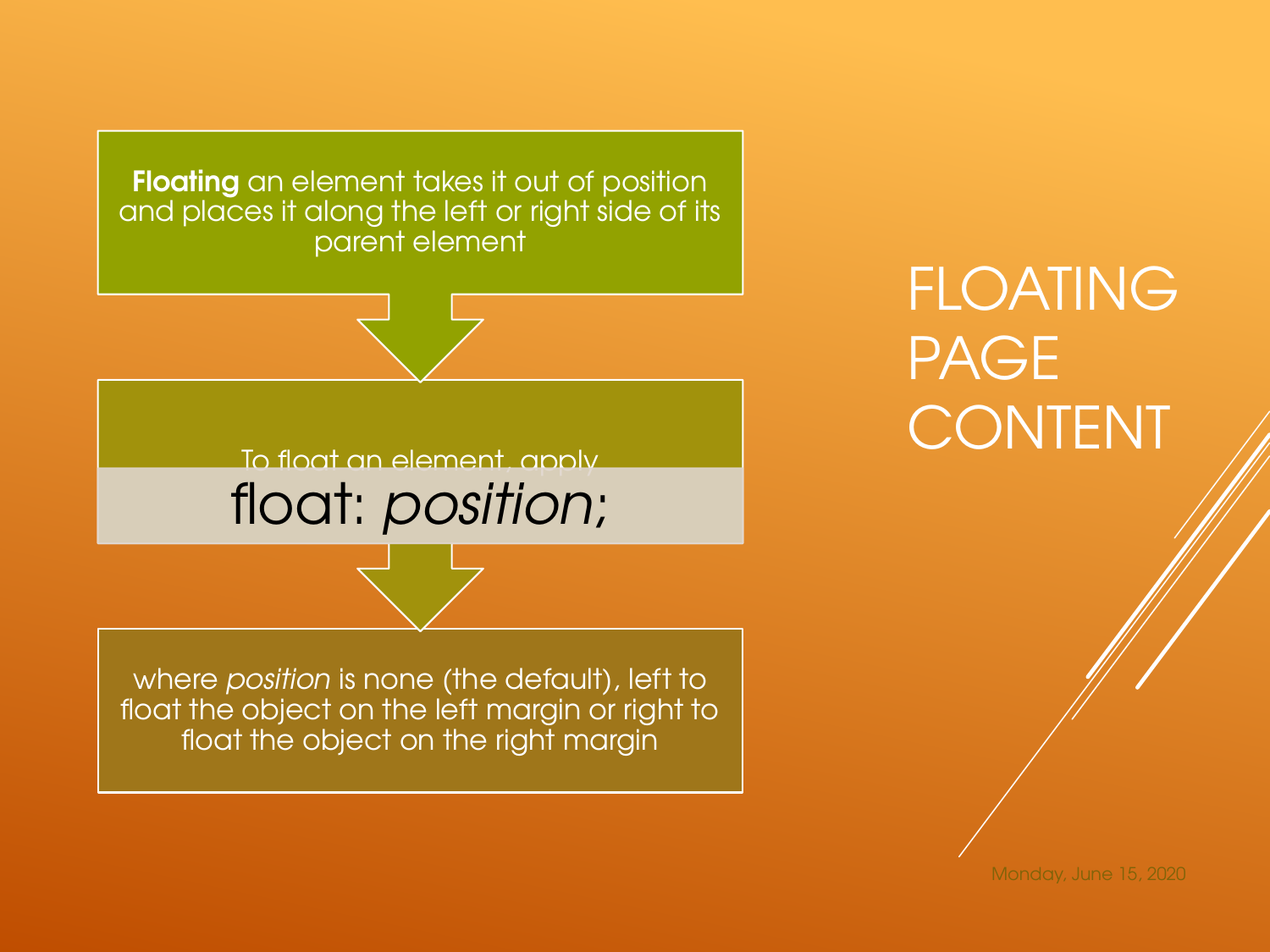

where position is none (the default), left to float the object on the left margin or right to float the object on the right margin
To float an element, apply
float: position;
Floating an element takes it out of position and places it along the left or right side of its parent element
# Floating Page Content
18
Monday, June 15, 2020